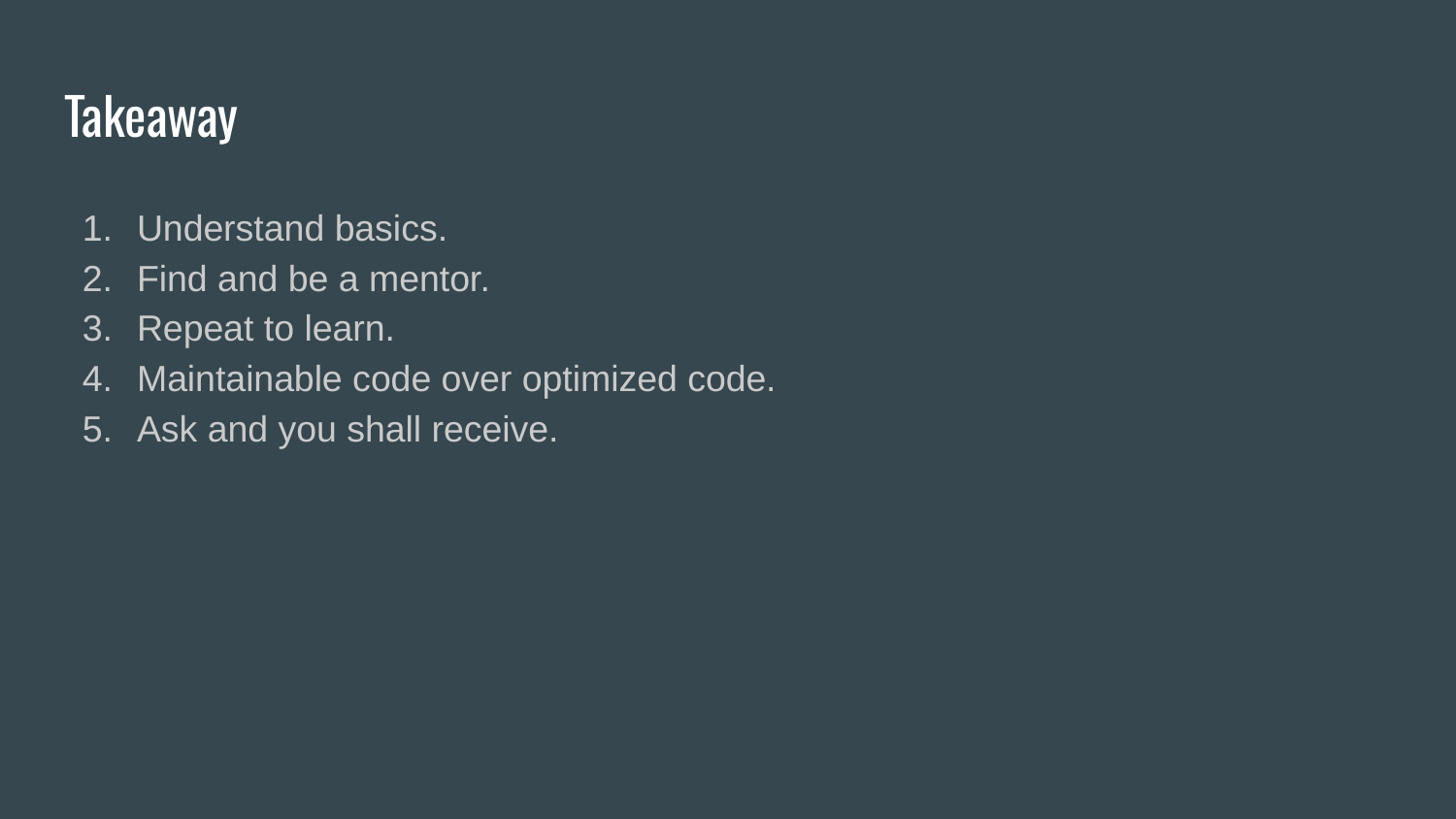

# Takeaway
Understand basics.
Find and be a mentor.
Repeat to learn.
Maintainable code over optimized code.
Ask and you shall receive.